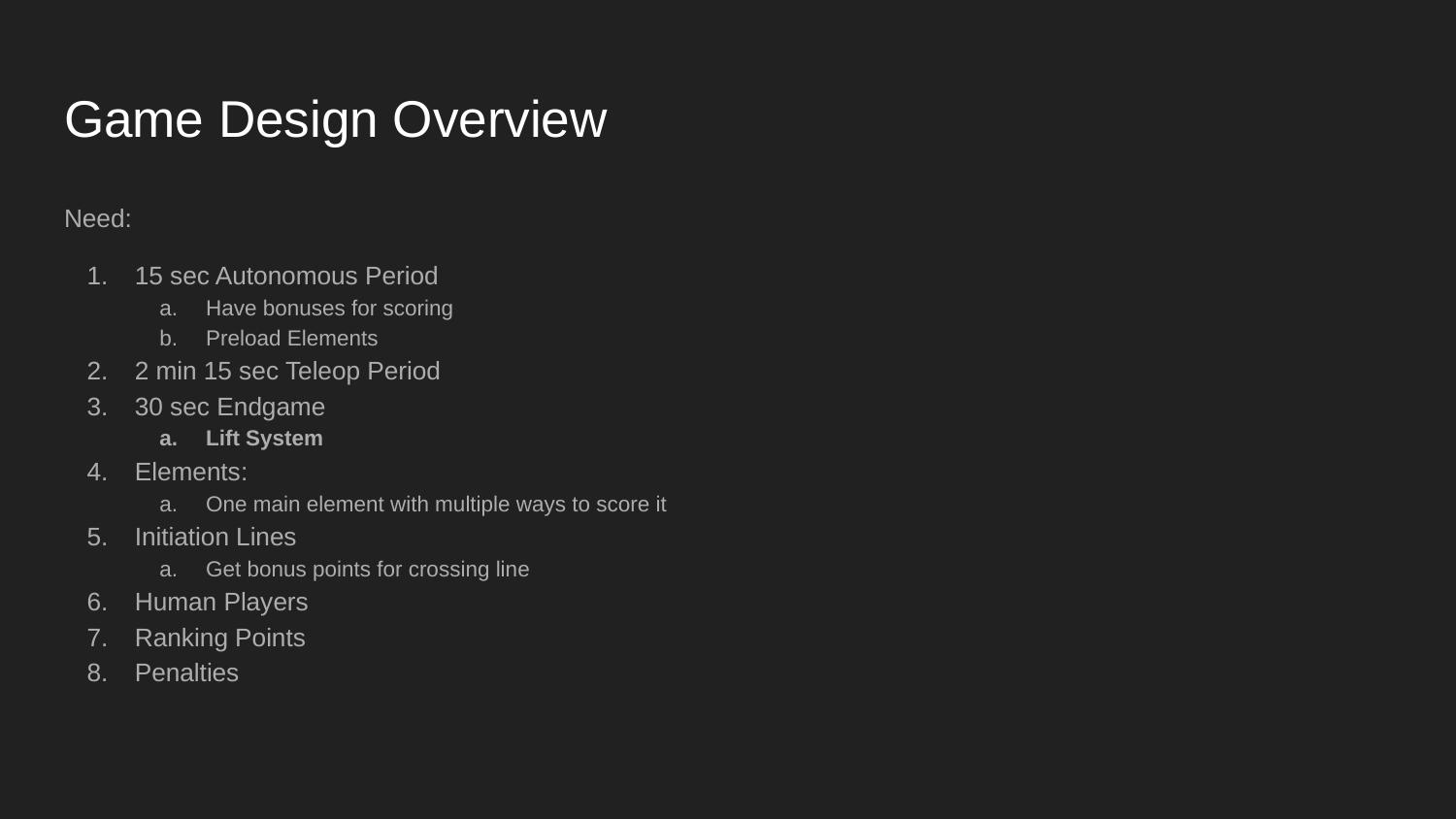

# Game Design Overview
Need:
15 sec Autonomous Period
Have bonuses for scoring
Preload Elements
2 min 15 sec Teleop Period
30 sec Endgame
Lift System
Elements:
One main element with multiple ways to score it
Initiation Lines
Get bonus points for crossing line
Human Players
Ranking Points
Penalties